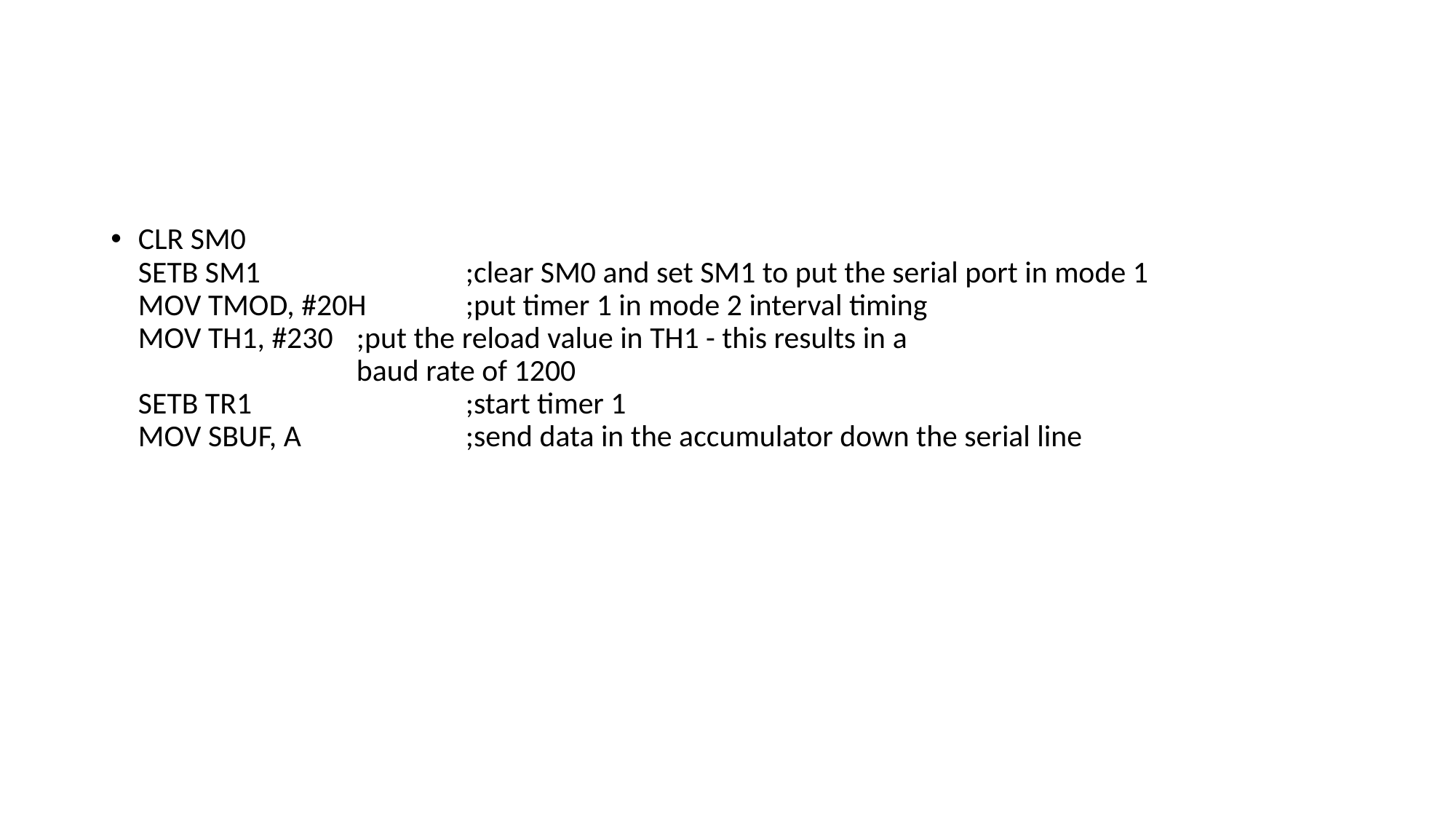

#
CLR SM0
SETB SM1 		;clear SM0 and set SM1 to put the serial port in mode 1
MOV TMOD, #20H 	;put timer 1 in mode 2 interval timing
MOV TH1, #230 	;put the reload value in TH1 - this results in a 						baud rate of 1200
SETB TR1 		;start timer 1
MOV SBUF, A 		;send data in the accumulator down the serial line